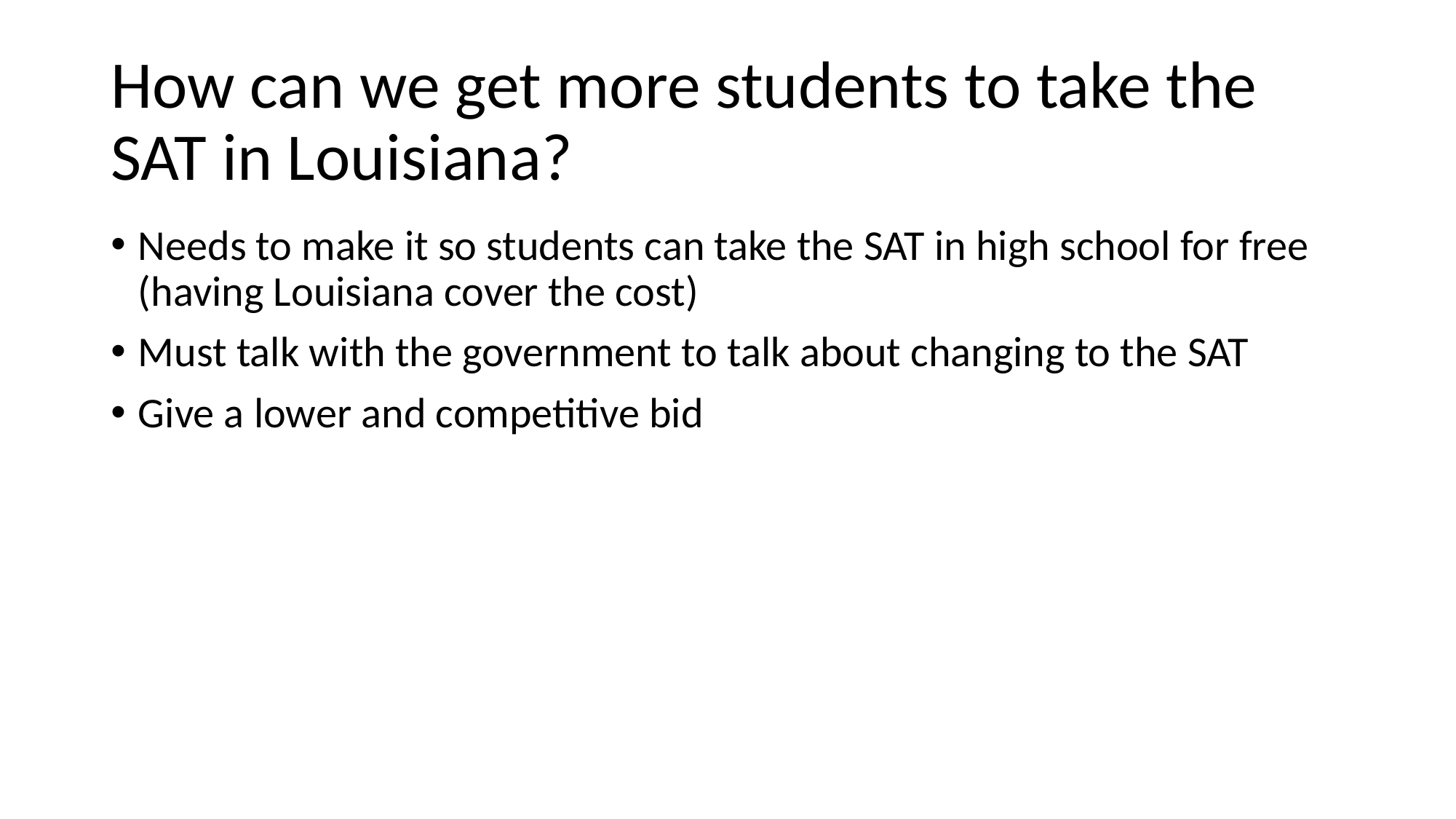

# How can we get more students to take the SAT in Louisiana?
Needs to make it so students can take the SAT in high school for free (having Louisiana cover the cost)
Must talk with the government to talk about changing to the SAT
Give a lower and competitive bid